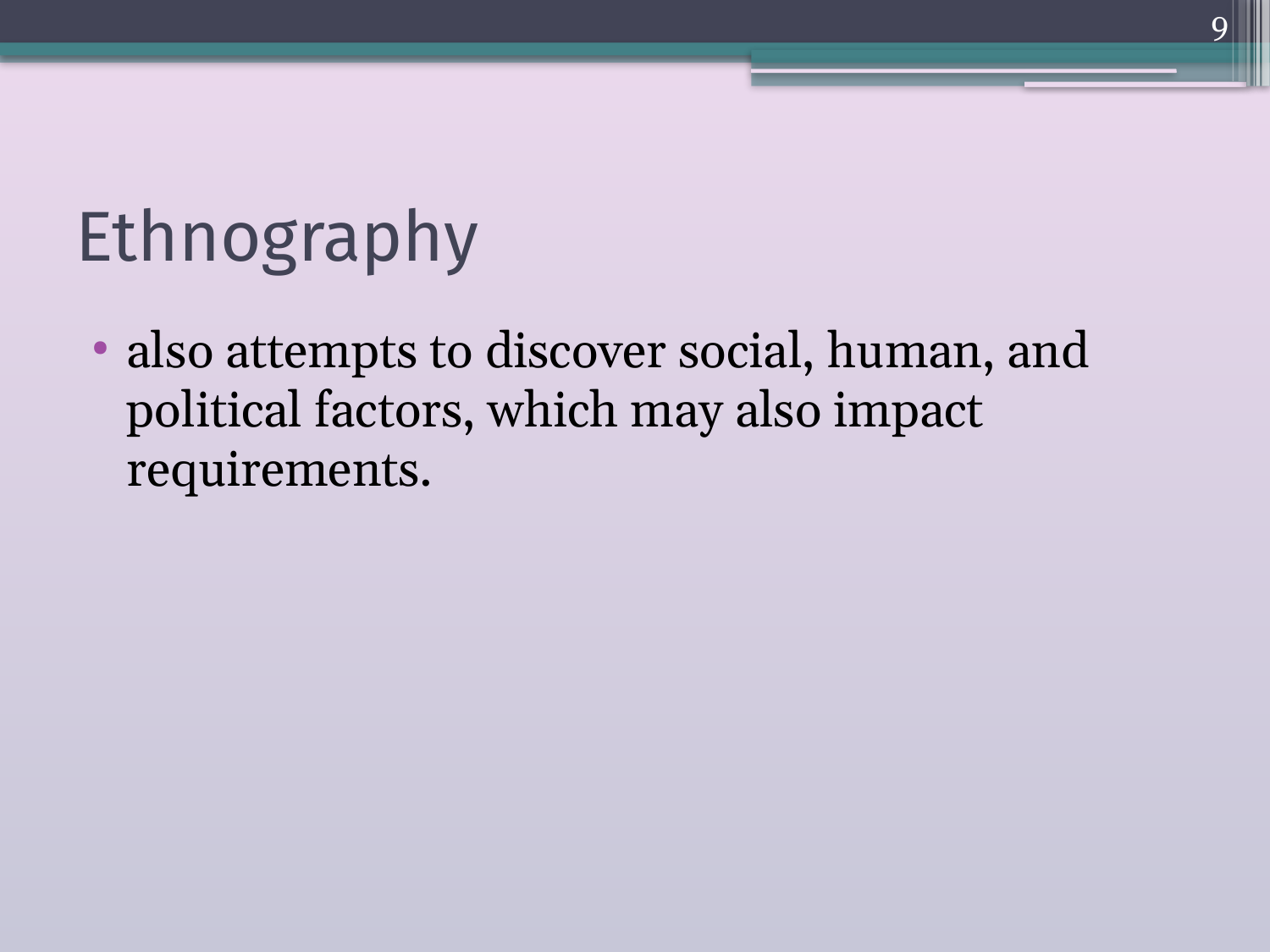

9
# Ethnography
also attempts to discover social, human, and political factors, which may also impact requirements.